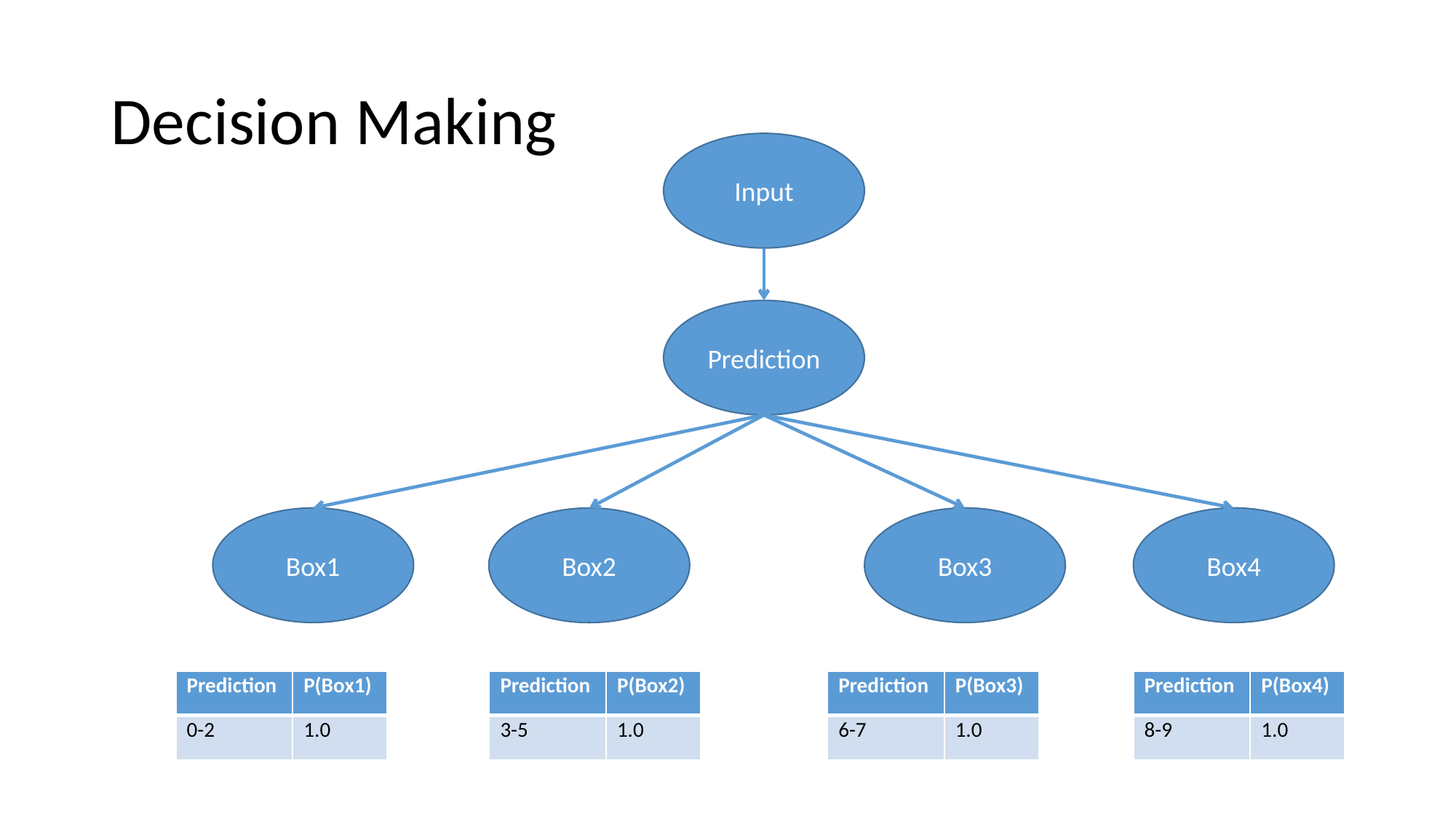

# Decision Making
Input
Prediction
Box1
Box3
Box4
Box2
| Prediction | P(Box1) |
| --- | --- |
| 0-2 | 1.0 |
| Prediction | P(Box2) |
| --- | --- |
| 3-5 | 1.0 |
| Prediction | P(Box3) |
| --- | --- |
| 6-7 | 1.0 |
| Prediction | P(Box4) |
| --- | --- |
| 8-9 | 1.0 |